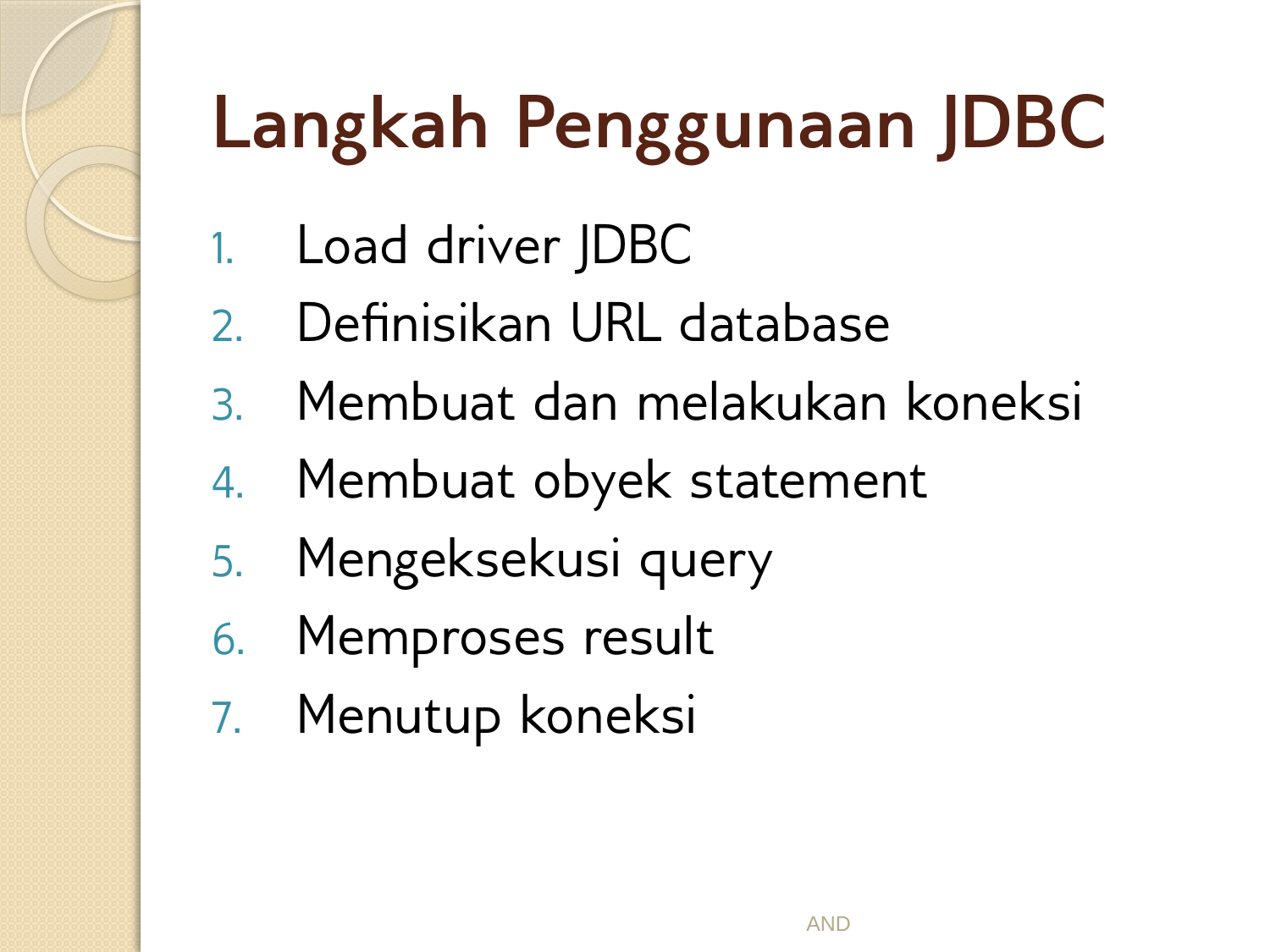

# Langkah Penggunaan JDBC
Load driver JDBC
Definisikan URL database
Membuat dan melakukan koneksi
Membuat obyek statement
Mengeksekusi query
Memproses result
Menutup koneksi
AND